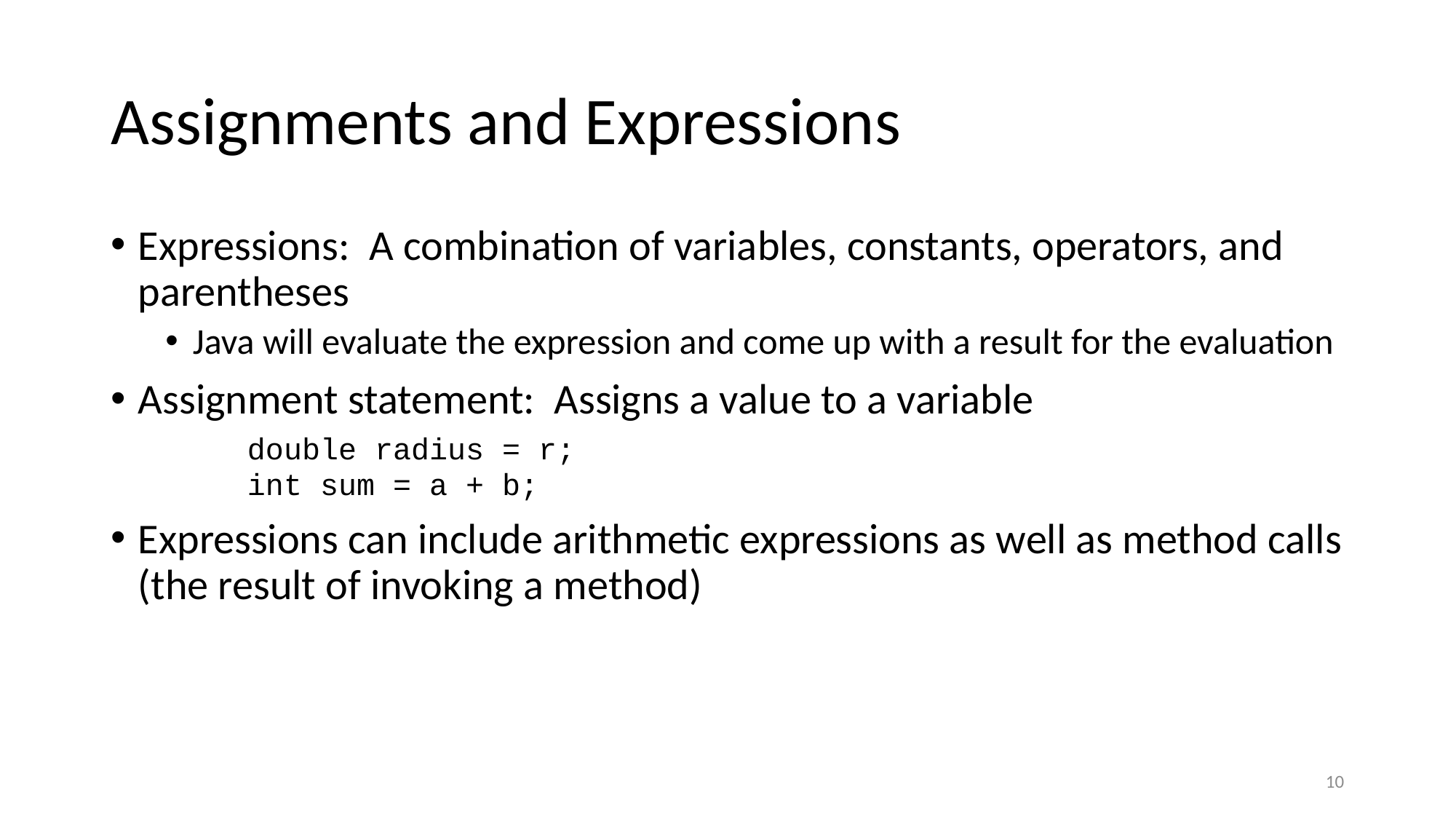

# Assignments and Expressions
Expressions:  A combination of variables, constants, operators, and parentheses
Java will evaluate the expression and come up with a result for the evaluation
Assignment statement:  Assigns a value to a variable
	double radius = r;
	int sum = a + b;
Expressions can include arithmetic expressions as well as method calls (the result of invoking a method)
10